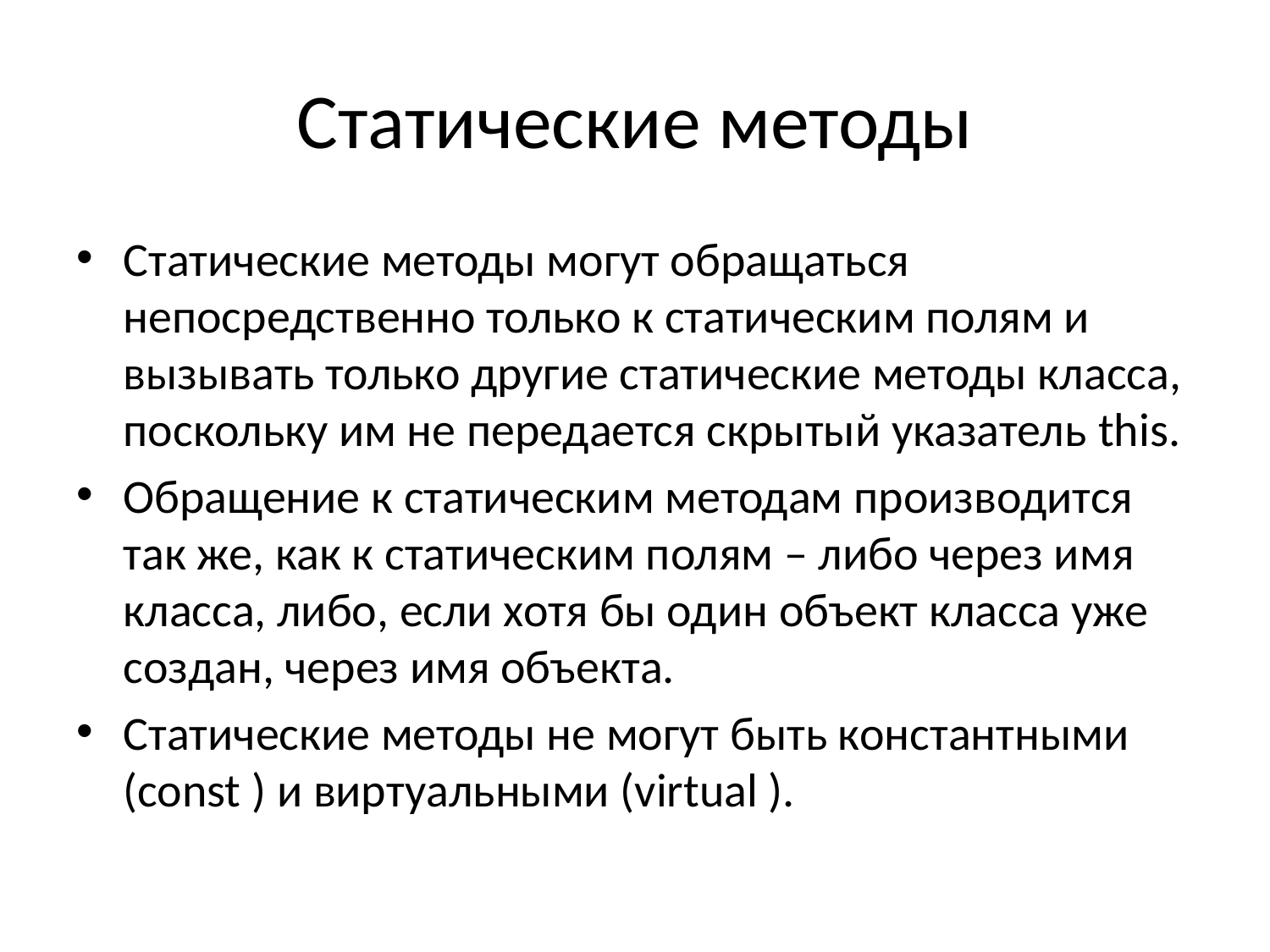

# Статические методы
Статические методы могут обращаться непосредственно только к статическим полям и вызывать только другие статические методы класса, поскольку им не передается скрытый указатель this.
Обращение к статическим методам производится так же, как к статическим полям – либо через имя класса, либо, если хотя бы один объект класса уже создан, через имя объекта.
Статические методы не могут быть константными (const ) и виртуальными (virtual ).